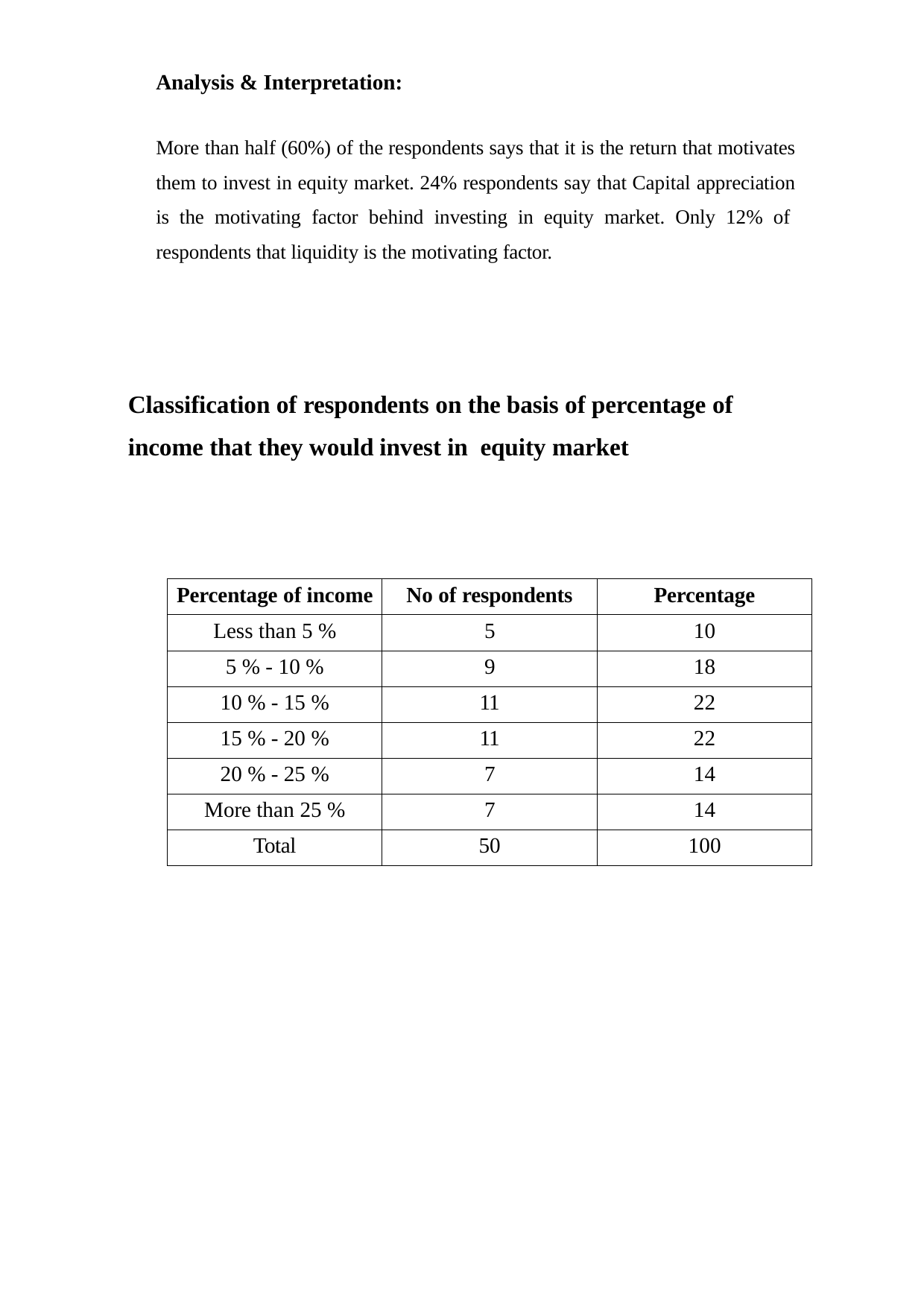

Analysis & Interpretation:

More than half (60%) of the respondents says that it is the return that motivates  them to invest in equity market. 24% respondents say that Capital appreciation  is the motivating factor behind investing in equity market. Only 12% of  respondents that liquidity is the motivating factor.
Classification of respondents on the basis of percentage of  income that they would invest in  equity market
| Percentage of income | No of respondents | Percentage |
| --- | --- | --- |
| Less than 5 % | 5 | 10 |
| 5 % - 10 % | 9 | 18 |
| 10 % - 15 % | 11 | 22 |
| 15 % - 20 % | 11 | 22 |
| 20 % - 25 % | 7 | 14 |
| More than 25 % | 7 | 14 |
| Total | 50 | 100 |